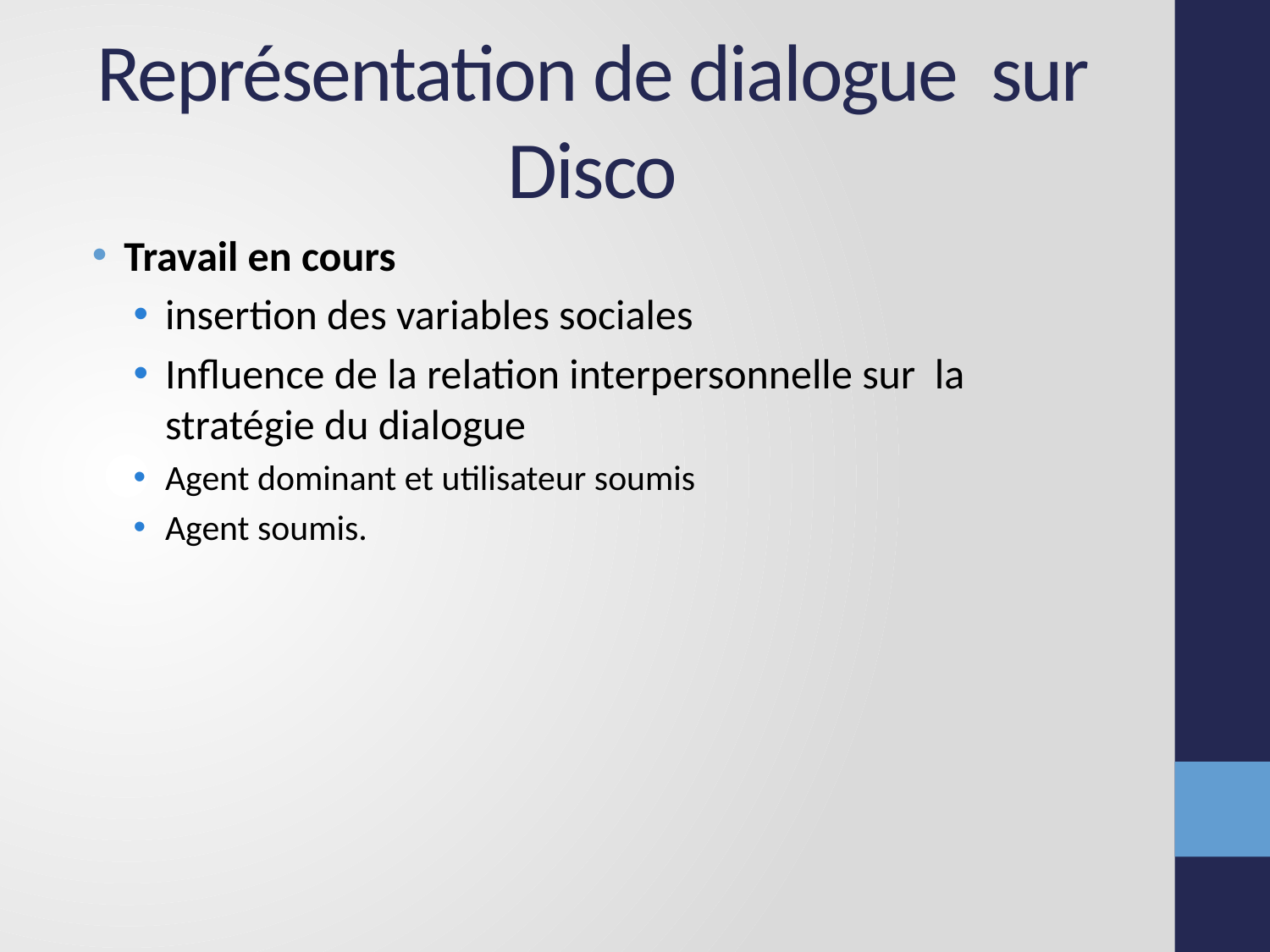

# Représentation de dialogue  sur Disco
Travail en cours
insertion des variables sociales
Influence de la relation interpersonnelle sur  la stratégie du dialogue
Agent dominant et utilisateur soumis
Agent soumis.